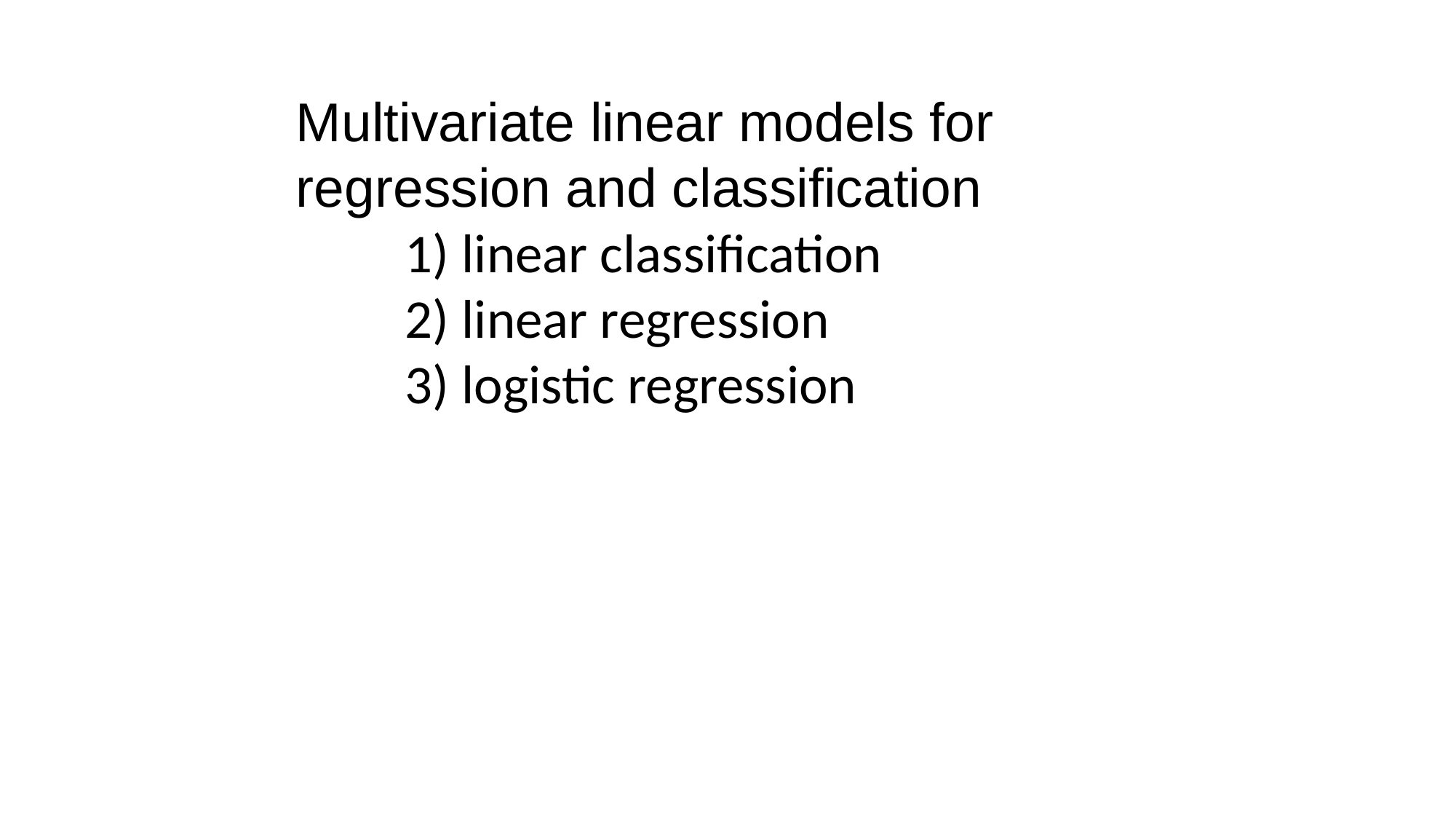

Multivariate linear models for
regression and classification
	1) linear classification
	2) linear regression
	3) logistic regression